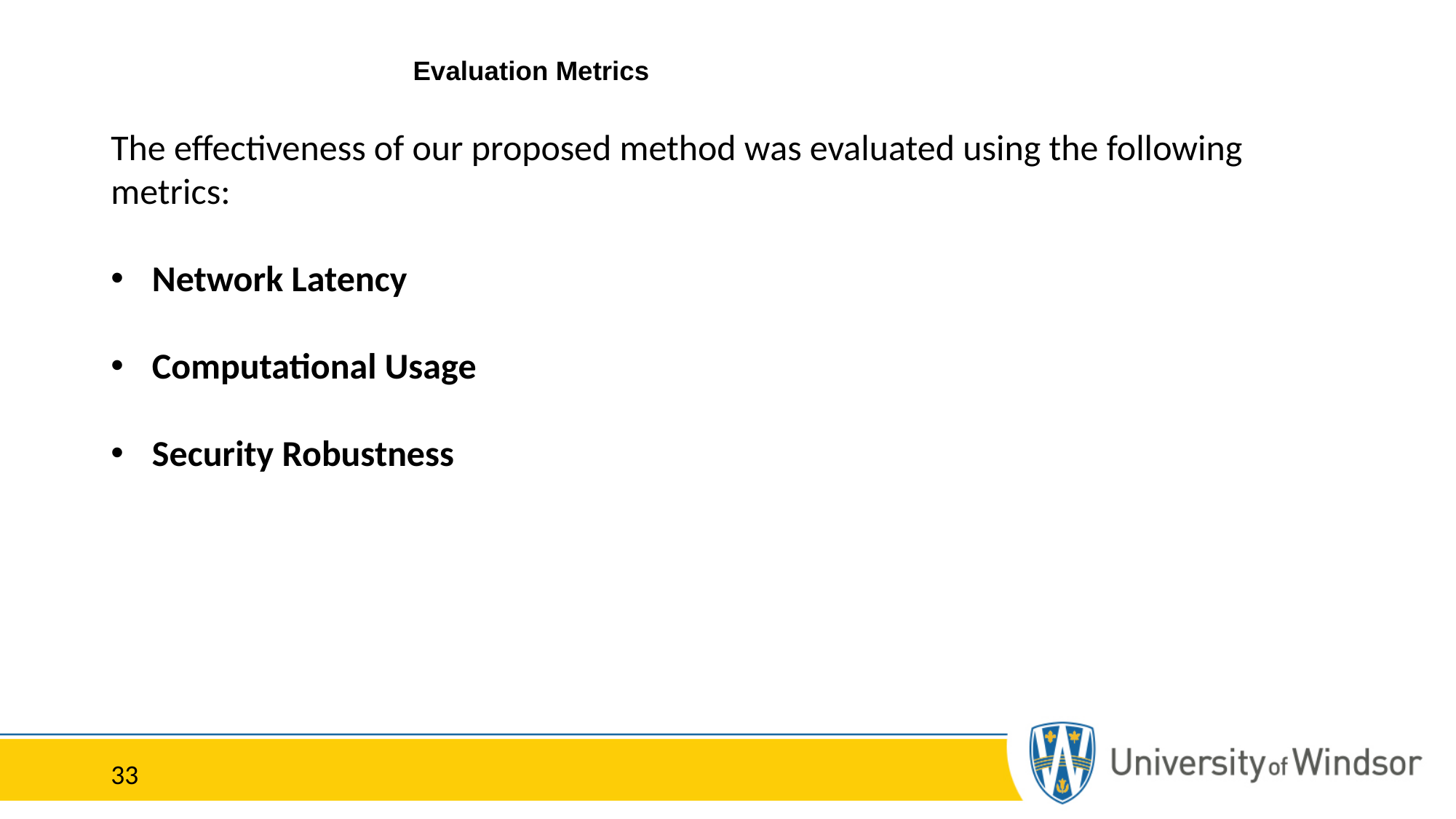

# Evaluation Metrics
The effectiveness of our proposed method was evaluated using the following metrics:

Network Latency

Computational Usage

Security Robustness
33